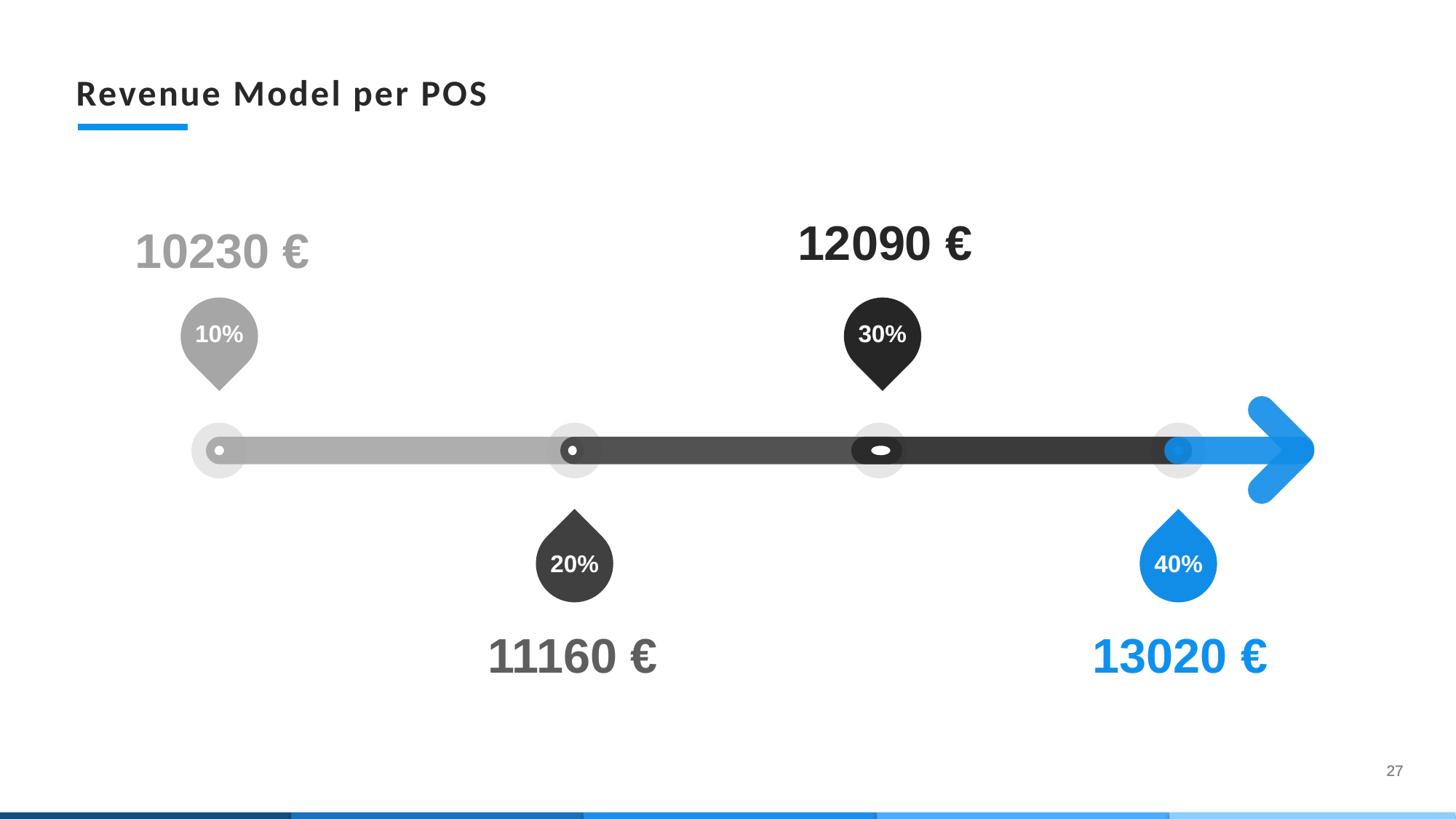

Revenue Model per POS
12090 €
10230 €

10%

30%

20%

40%
13020 €
11160 €
27
27